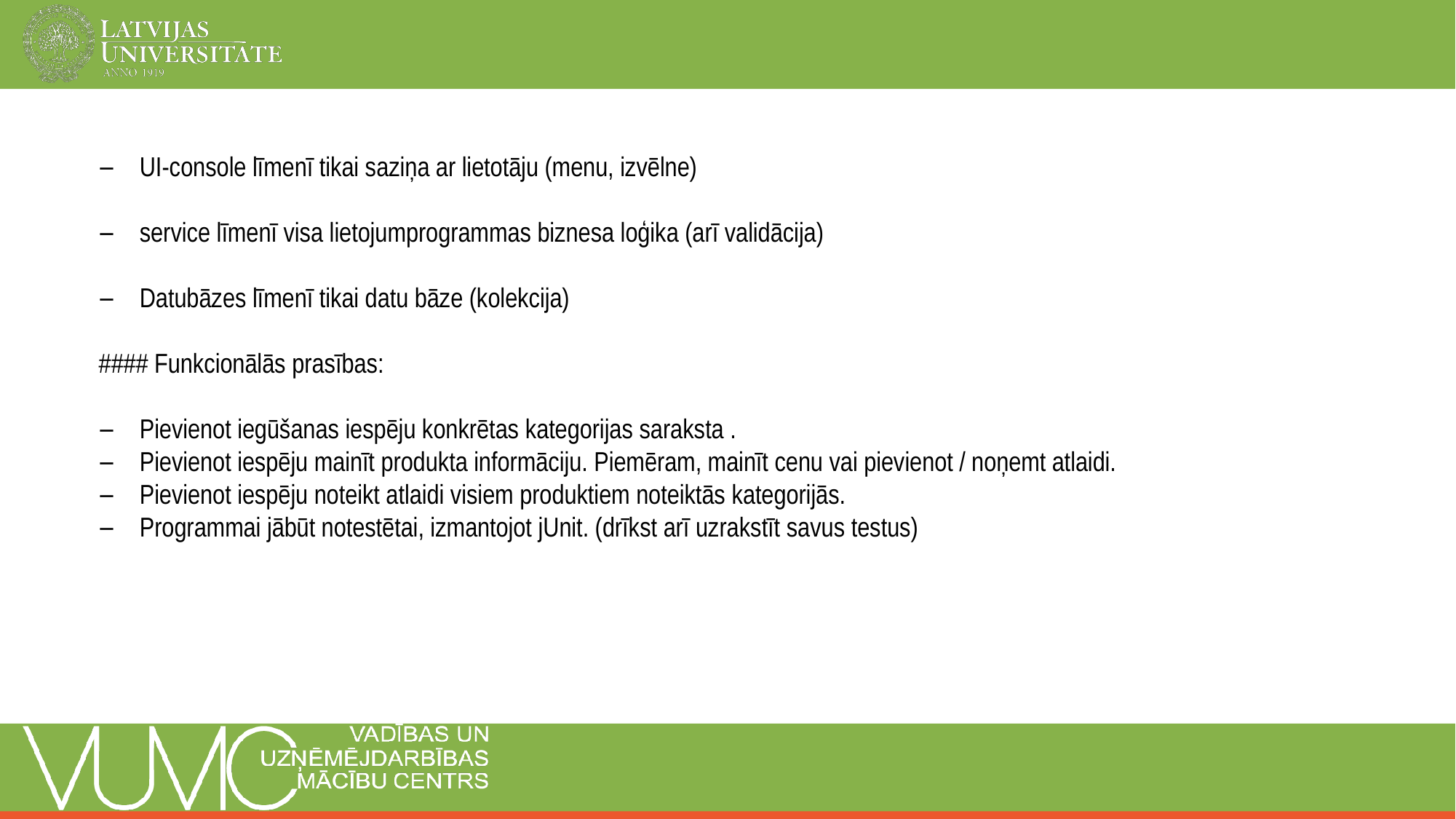

UI-console līmenī tikai saziņa ar lietotāju (menu, izvēlne)

service līmenī visa lietojumprogrammas biznesa loģika (arī validācija)

Datubāzes līmenī tikai datu bāze (kolekcija)

#### Funkcionālās prasības:

Pievienot iegūšanas iespēju konkrētas kategorijas saraksta .
Pievienot iespēju mainīt produkta informāciju. Piemēram, mainīt cenu vai pievienot / noņemt atlaidi.
Pievienot iespēju noteikt atlaidi visiem produktiem noteiktās kategorijās.
Programmai jābūt notestētai, izmantojot jUnit. (drīkst arī uzrakstīt savus testus)